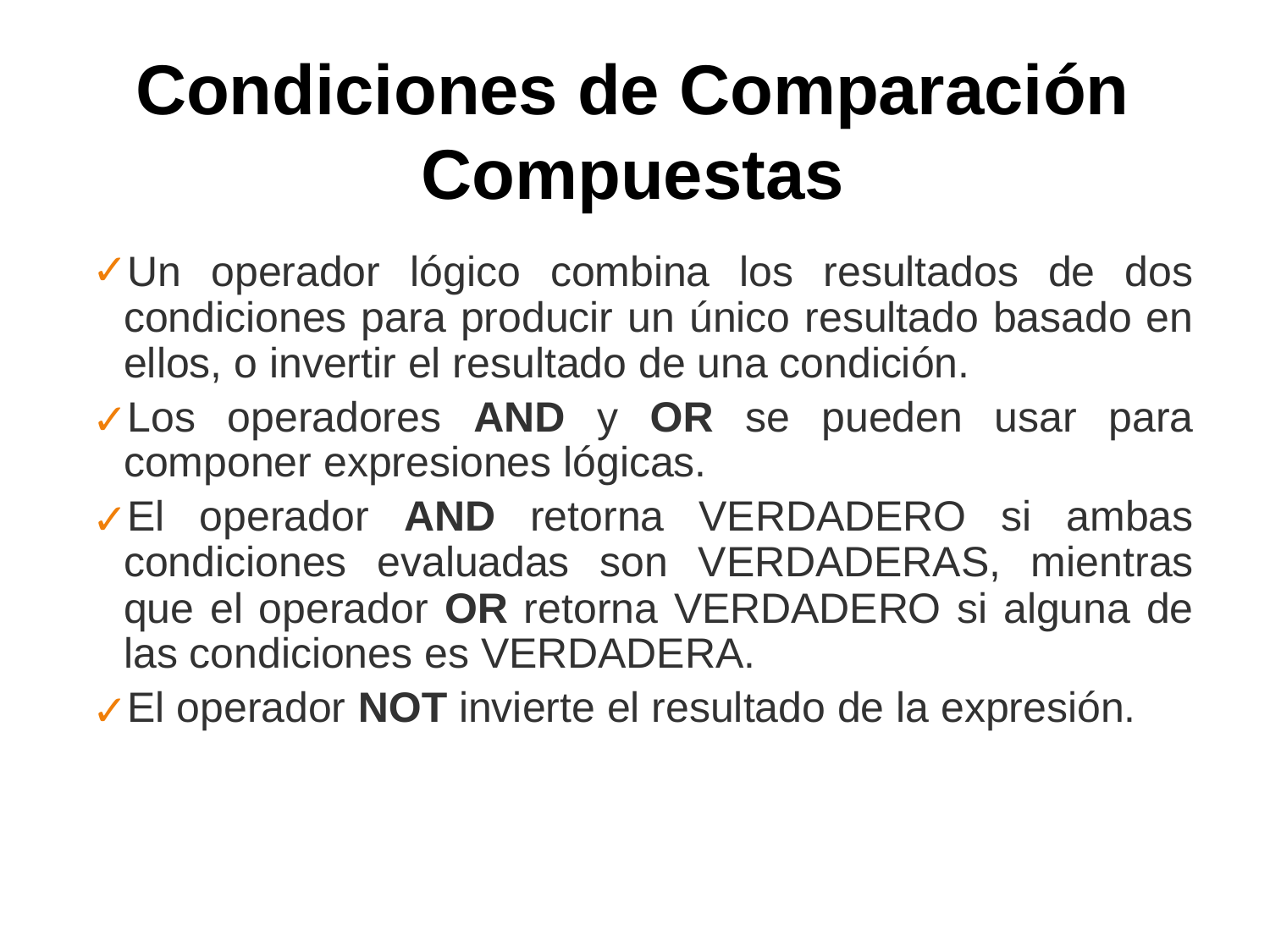

# Condiciones de Comparación Compuestas
Un operador lógico combina los resultados de dos condiciones para producir un único resultado basado en ellos, o invertir el resultado de una condición.
Los operadores AND y OR se pueden usar para componer expresiones lógicas.
El operador AND retorna VERDADERO si ambas condiciones evaluadas son VERDADERAS, mientras que el operador OR retorna VERDADERO si alguna de las condiciones es VERDADERA.
El operador NOT invierte el resultado de la expresión.